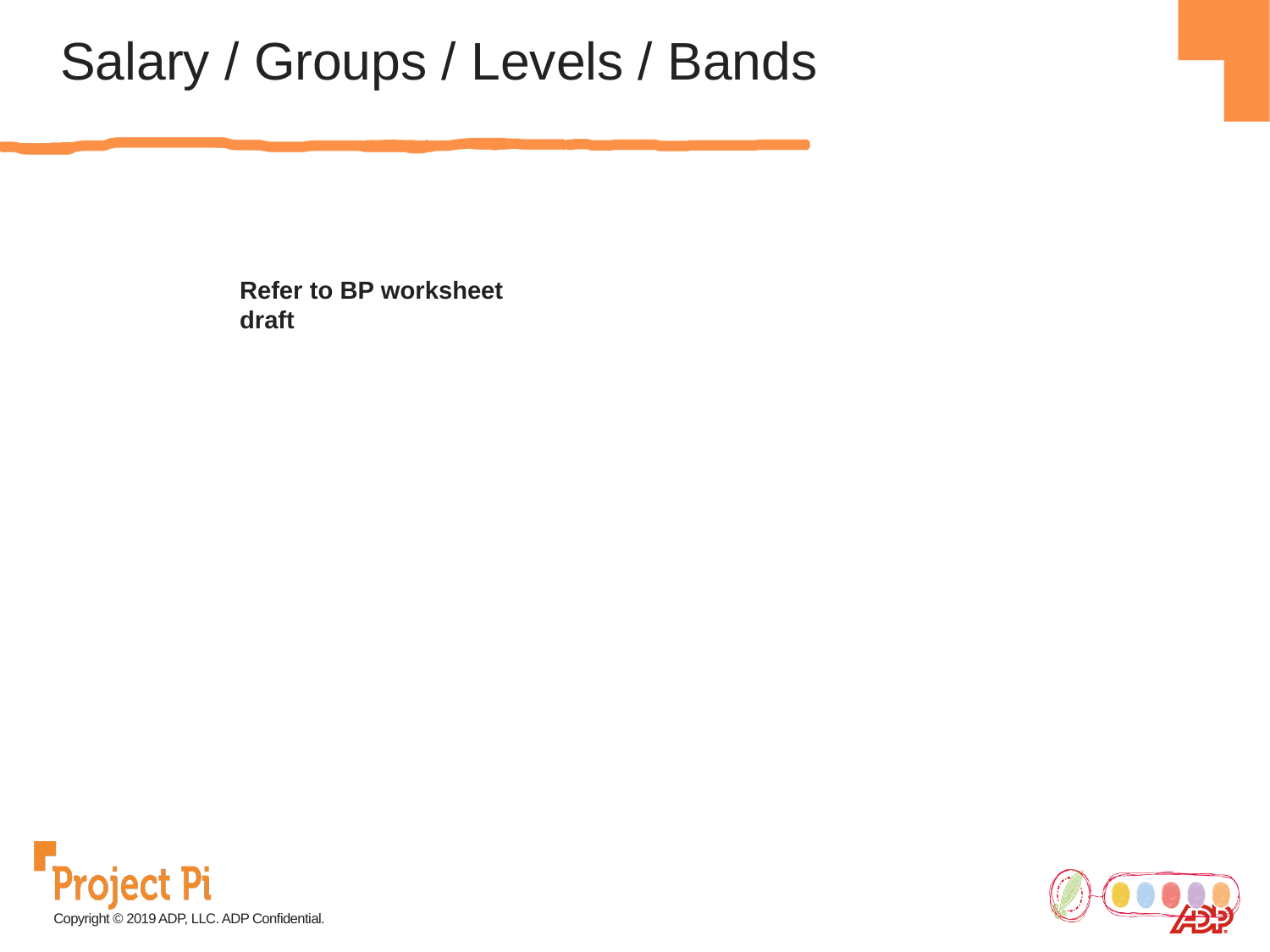

Salary / Groups / Levels / Bands
Refer to BP worksheet draft